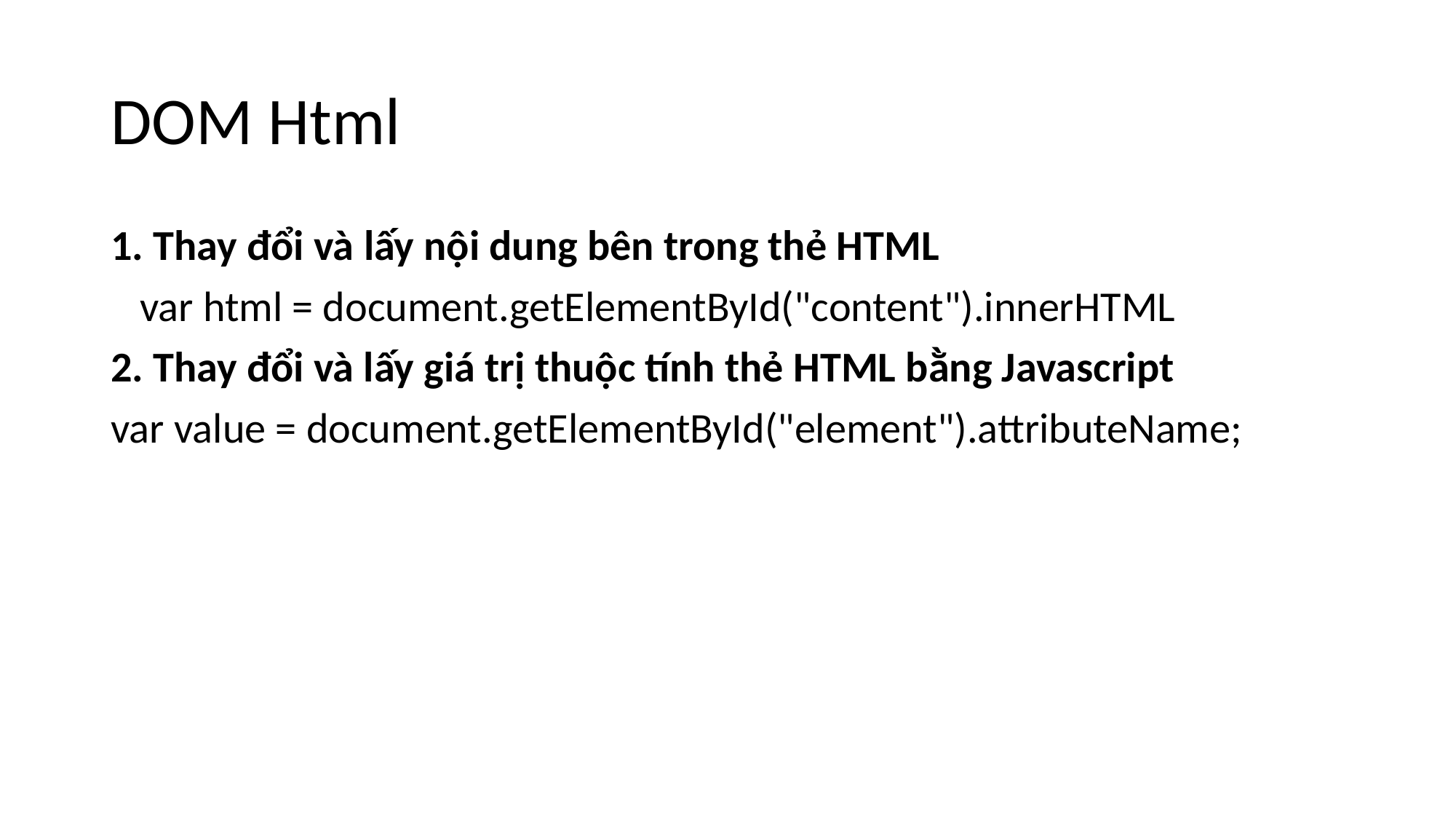

# DOM Html
1. Thay đổi và lấy nội dung bên trong thẻ HTML
   var html = document.getElementById("content").innerHTML
2. Thay đổi và lấy giá trị thuộc tính thẻ HTML bằng Javascript
var value = document.getElementById("element").attributeName;